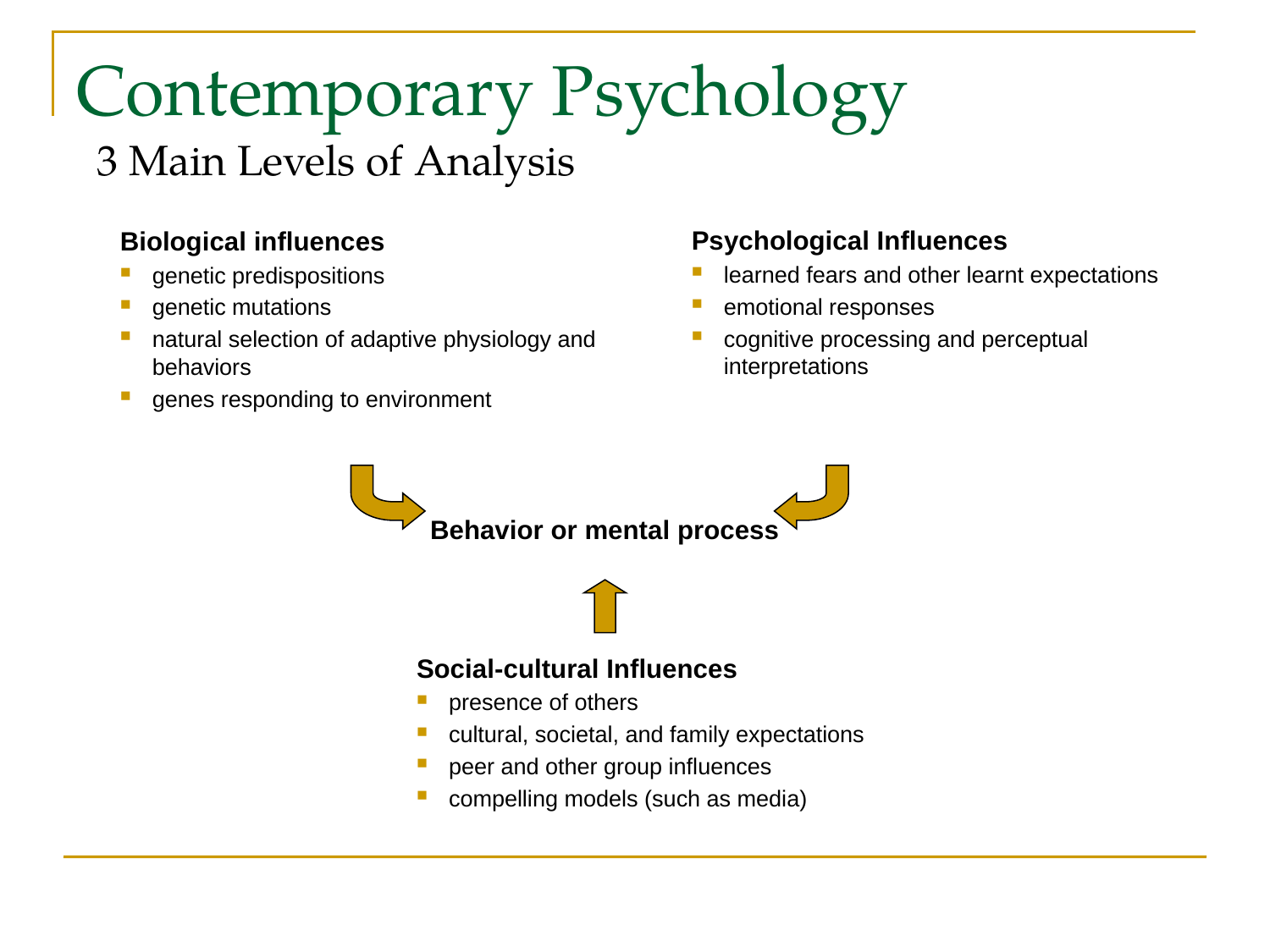

# Contemporary Psychology
3 Main Levels of Analysis
Psychological Influences
learned fears and other learnt expectations
emotional responses
cognitive processing and perceptual interpretations
Biological influences
genetic predispositions
genetic mutations
natural selection of adaptive physiology and behaviors
genes responding to environment

Behavior or mental process

Social-cultural Influences
presence of others
cultural, societal, and family expectations
peer and other group influences
compelling models (such as media)